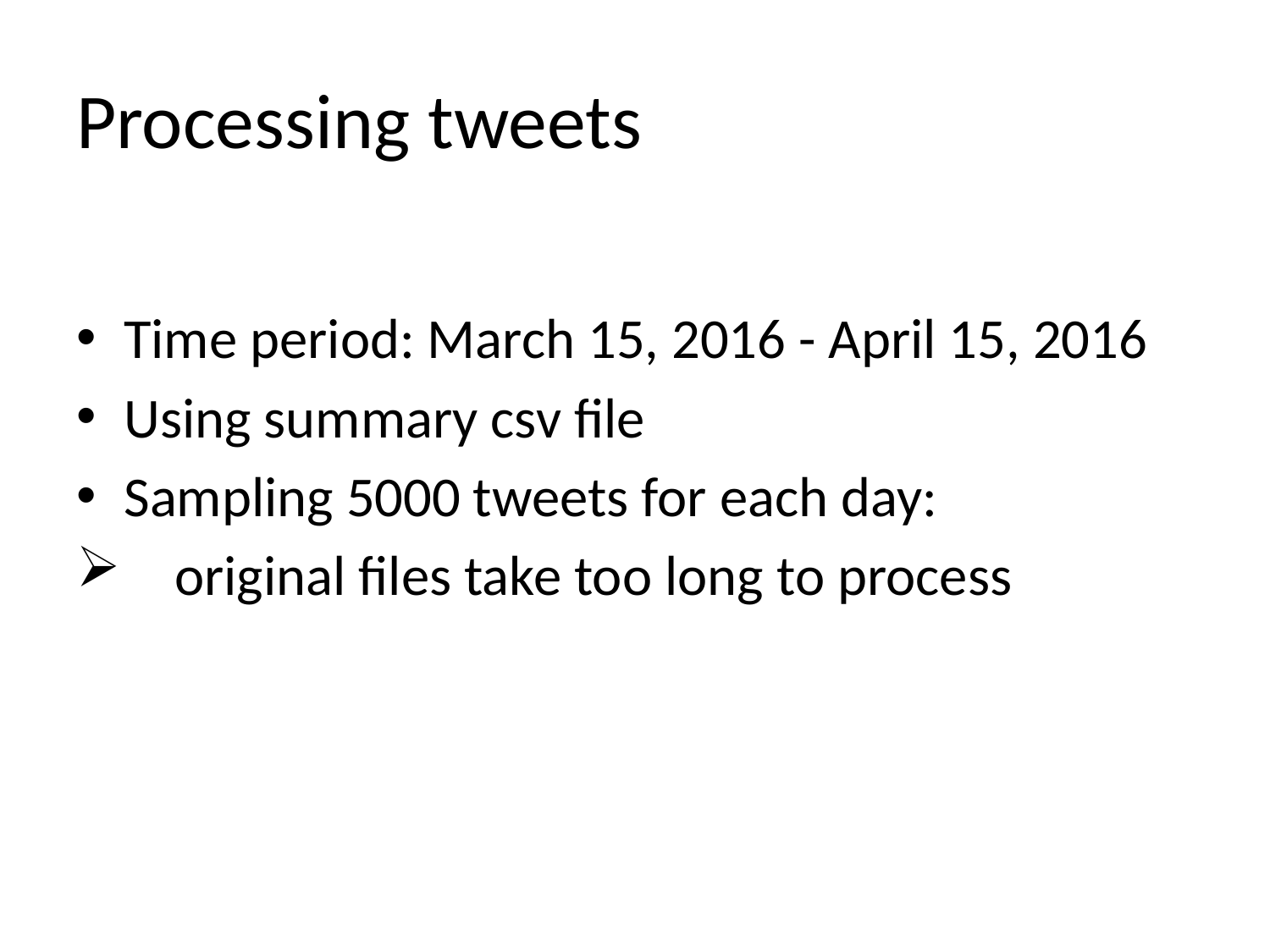

# Processing tweets
Time period: March 15, 2016 - April 15, 2016
Using summary csv file
Sampling 5000 tweets for each day:
    original files take too long to process